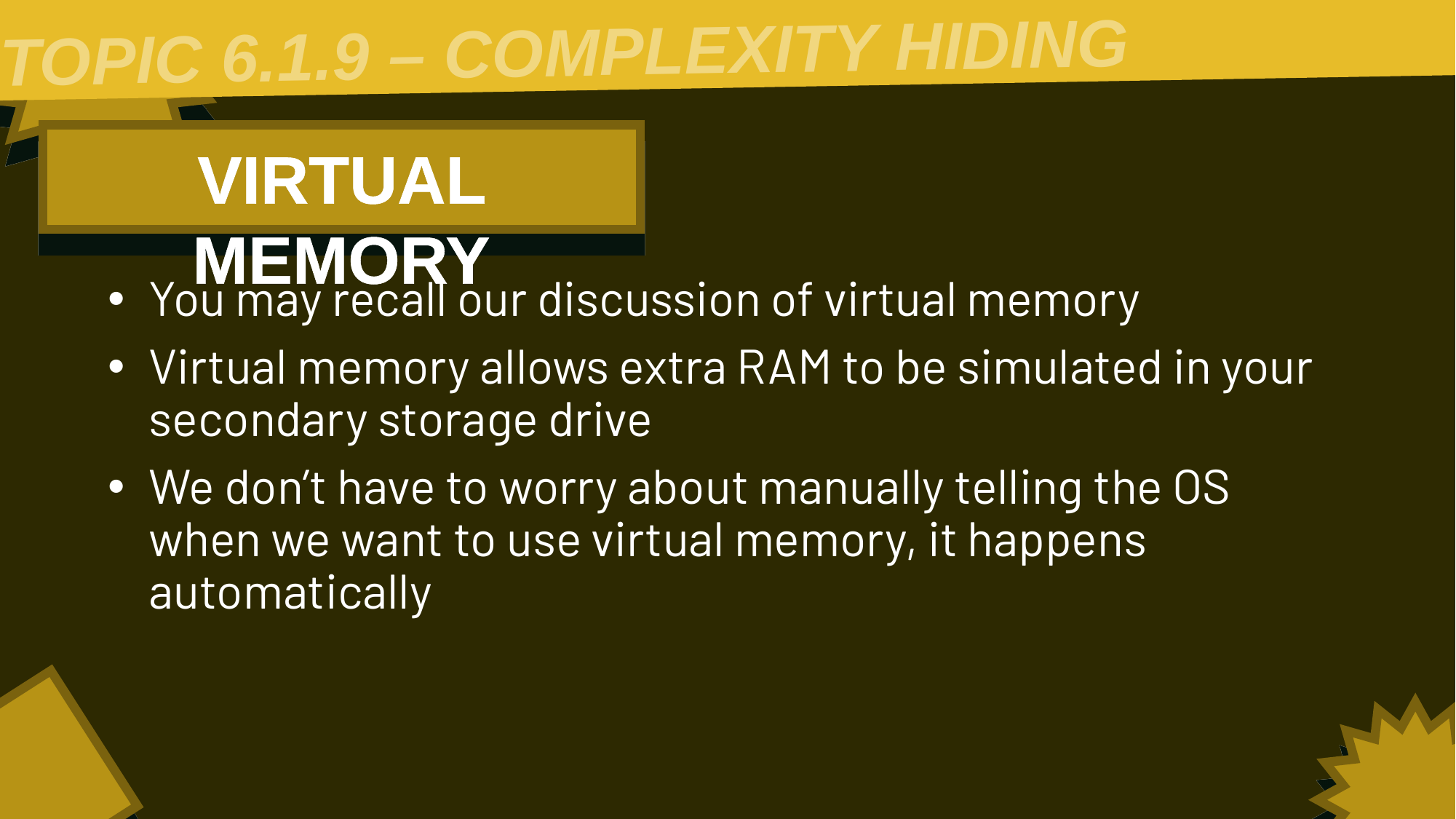

TOPIC 6.1.9 – COMPLEXITY HIDING

VIRTUAL MEMORY
You may recall our discussion of virtual memory
Virtual memory allows extra RAM to be simulated in your secondary storage drive
We don’t have to worry about manually telling the OS when we want to use virtual memory, it happens automatically